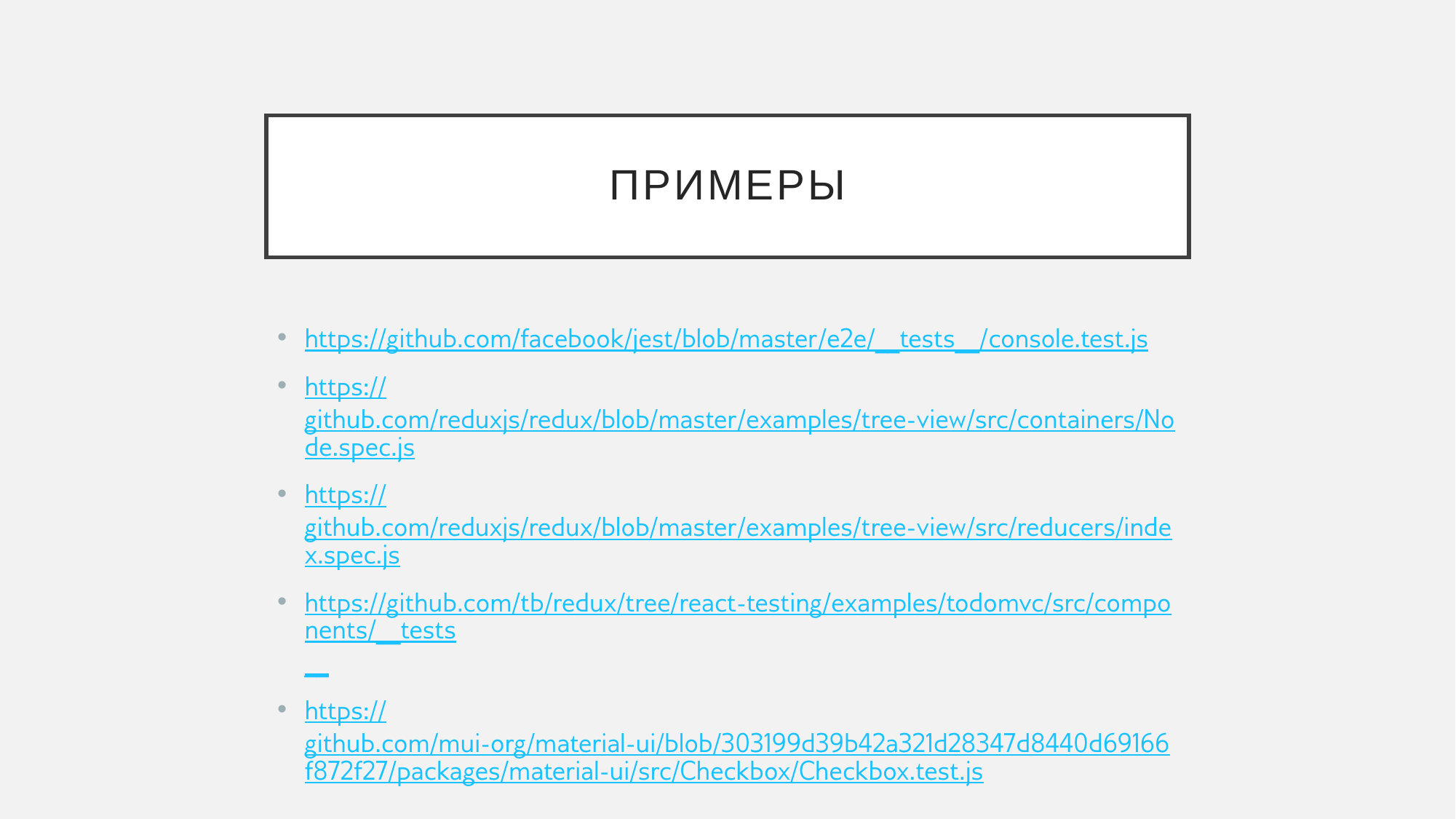

# Примеры
https://github.com/facebook/jest/blob/master/e2e/__tests__/console.test.js
https://github.com/reduxjs/redux/blob/master/examples/tree-view/src/containers/Node.spec.js
https://github.com/reduxjs/redux/blob/master/examples/tree-view/src/reducers/index.spec.js
https://github.com/tb/redux/tree/react-testing/examples/todomvc/src/components/__tests__
https://github.com/mui-org/material-ui/blob/303199d39b42a321d28347d8440d69166f872f27/packages/material-ui/src/Checkbox/Checkbox.test.js